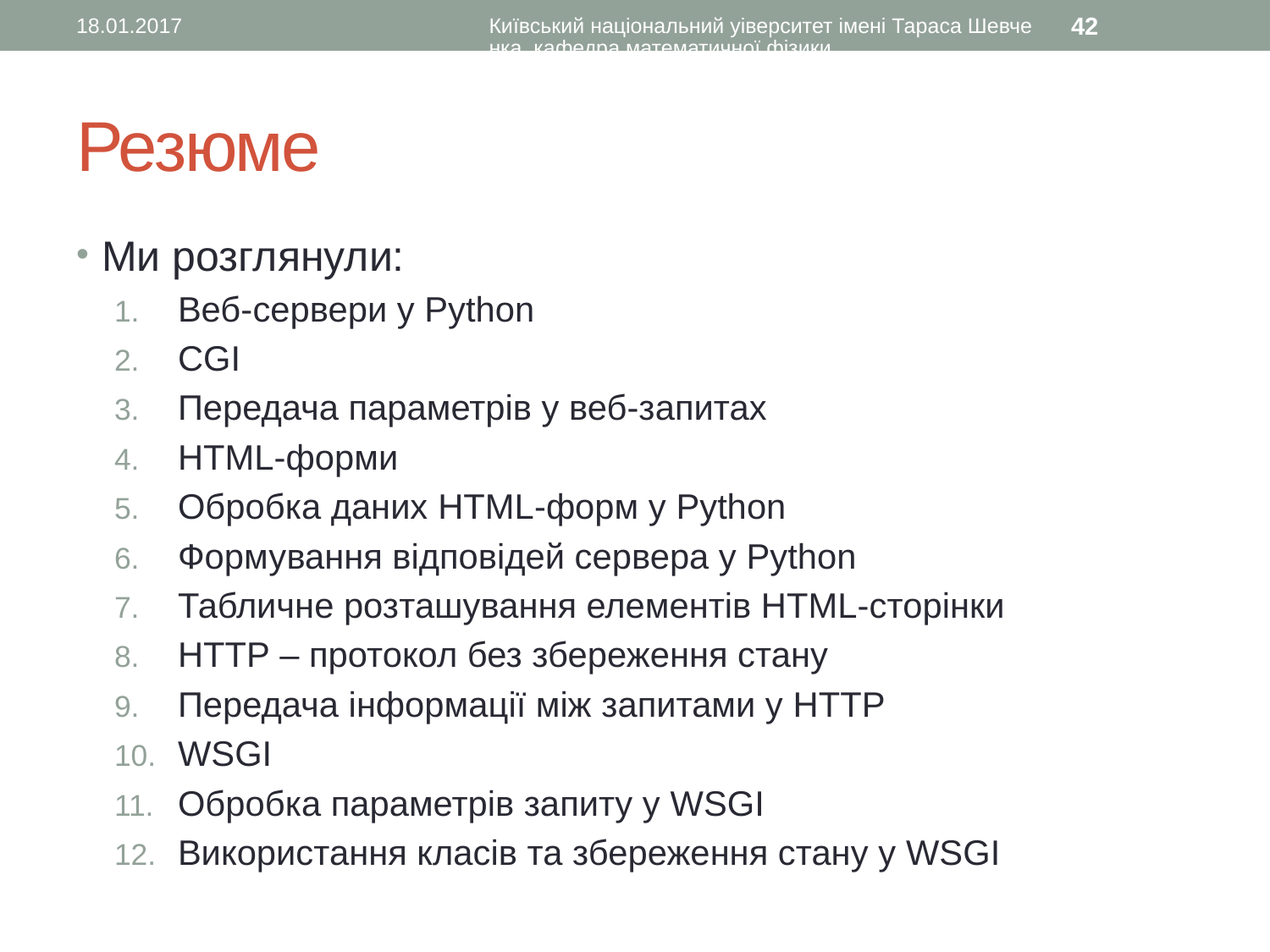

18.01.2017
Київський національний уіверситет імені Тараса Шевченка, кафедра математичної фізики
42
# Резюме
Ми розглянули:
Веб-сервери у Python
CGI
Передача параметрів у веб-запитах
HTML-форми
Обробка даних HTML-форм у Python
Формування відповідей сервера у Python
Табличне розташування елементів HTML-сторінки
HTTP – протокол без збереження стану
Передача інформації між запитами у HTTP
WSGI
Обробка параметрів запиту у WSGI
Використання класів та збереження стану у WSGI